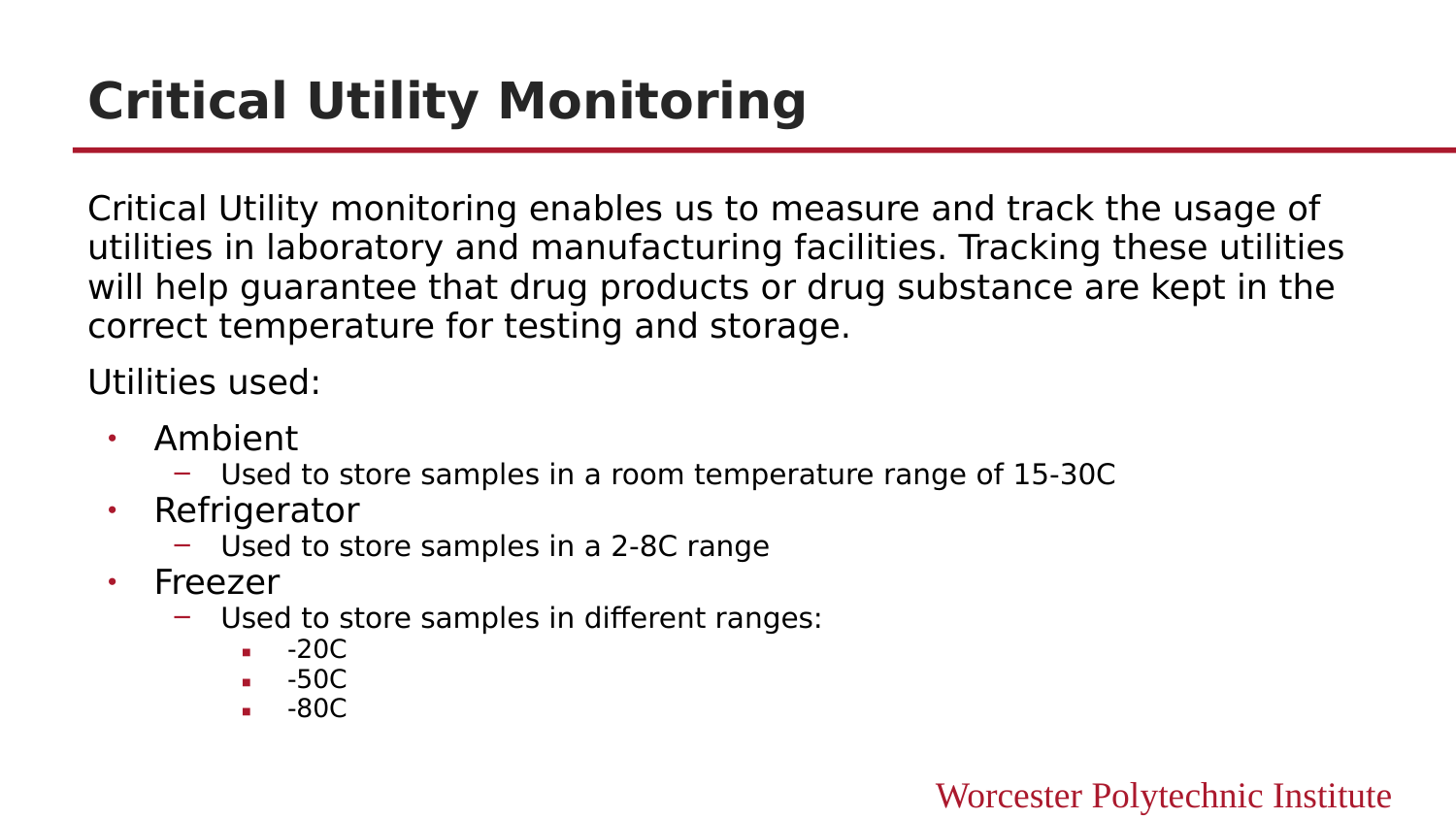

# Critical Utility Monitoring
Critical Utility monitoring enables us to measure and track the usage of utilities in laboratory and manufacturing facilities. Tracking these utilities will help guarantee that drug products or drug substance are kept in the correct temperature for testing and storage.
Utilities used:
Ambient
Used to store samples in a room temperature range of 15-30C
Refrigerator
Used to store samples in a 2-8C range
Freezer
Used to store samples in different ranges:
-20C
-50C
-80C